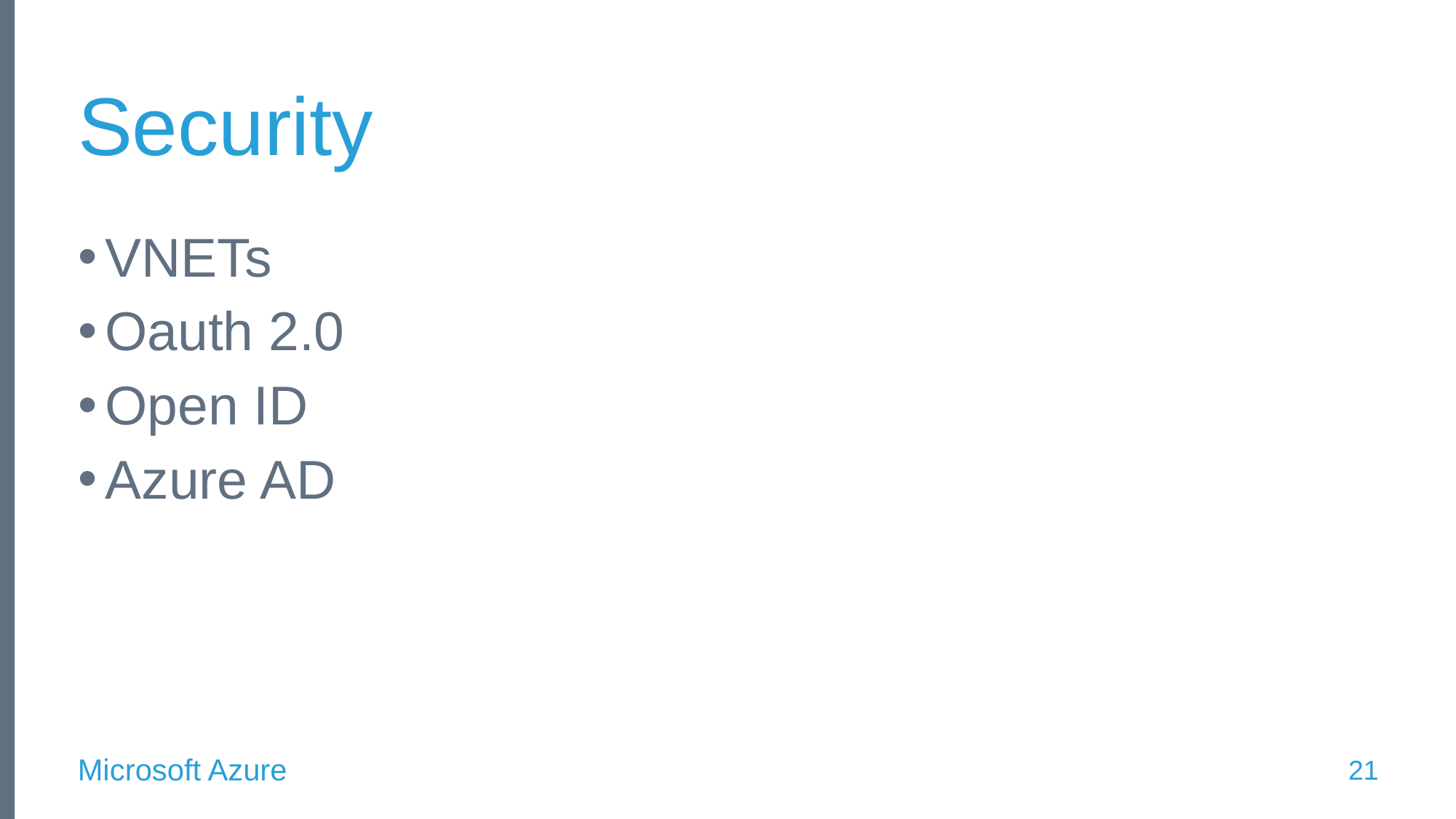

# Security
VNETs
Oauth 2.0
Open ID
Azure AD
21